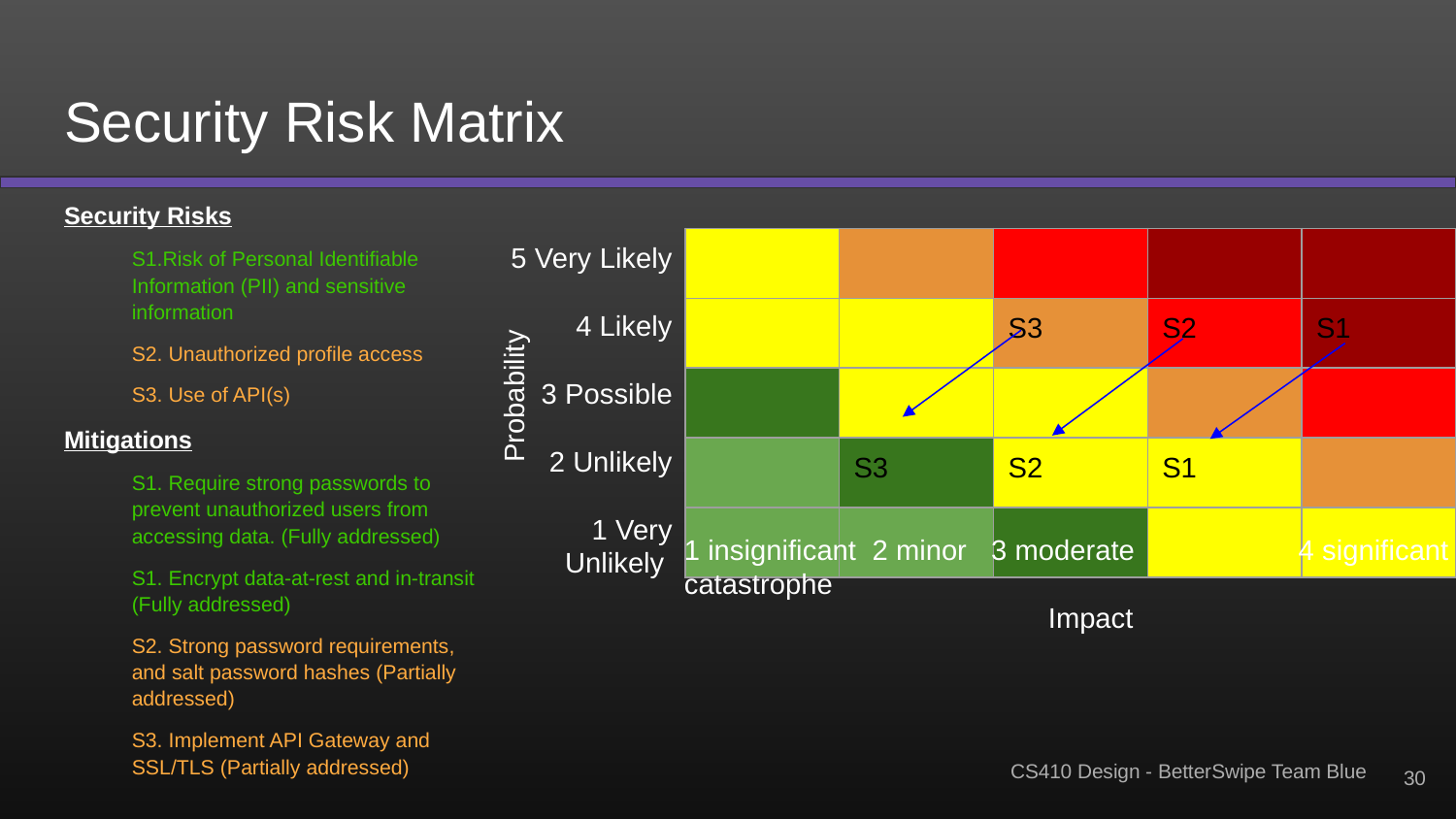

# Security Risk Matrix
Security Risks
S1.Risk of Personal Identifiable Information (PII) and sensitive information
S2. Unauthorized profile access
S3. Use of API(s)
Mitigations
S1. Require strong passwords to prevent unauthorized users from accessing data. (Fully addressed)
S1. Encrypt data-at-rest and in-transit (Fully addressed)
S2. Strong password requirements, and salt password hashes (Partially addressed)
S3. Implement API Gateway and SSL/TLS (Partially addressed)
5 Very Likely

4 Likely

3 Possible

2 Unlikely

1 Very Unlikely
|  |  |  |  |  |
| --- | --- | --- | --- | --- |
|  |  | S3 | S2 | S1 |
|  |  |  |  |  |
|  | S3 | S2 | S1 |  |
|  |  |  |  |  |
Probability
1 insignificant  2 minor	  3 moderate	    4 significant  5 catastrophe
Impact
30